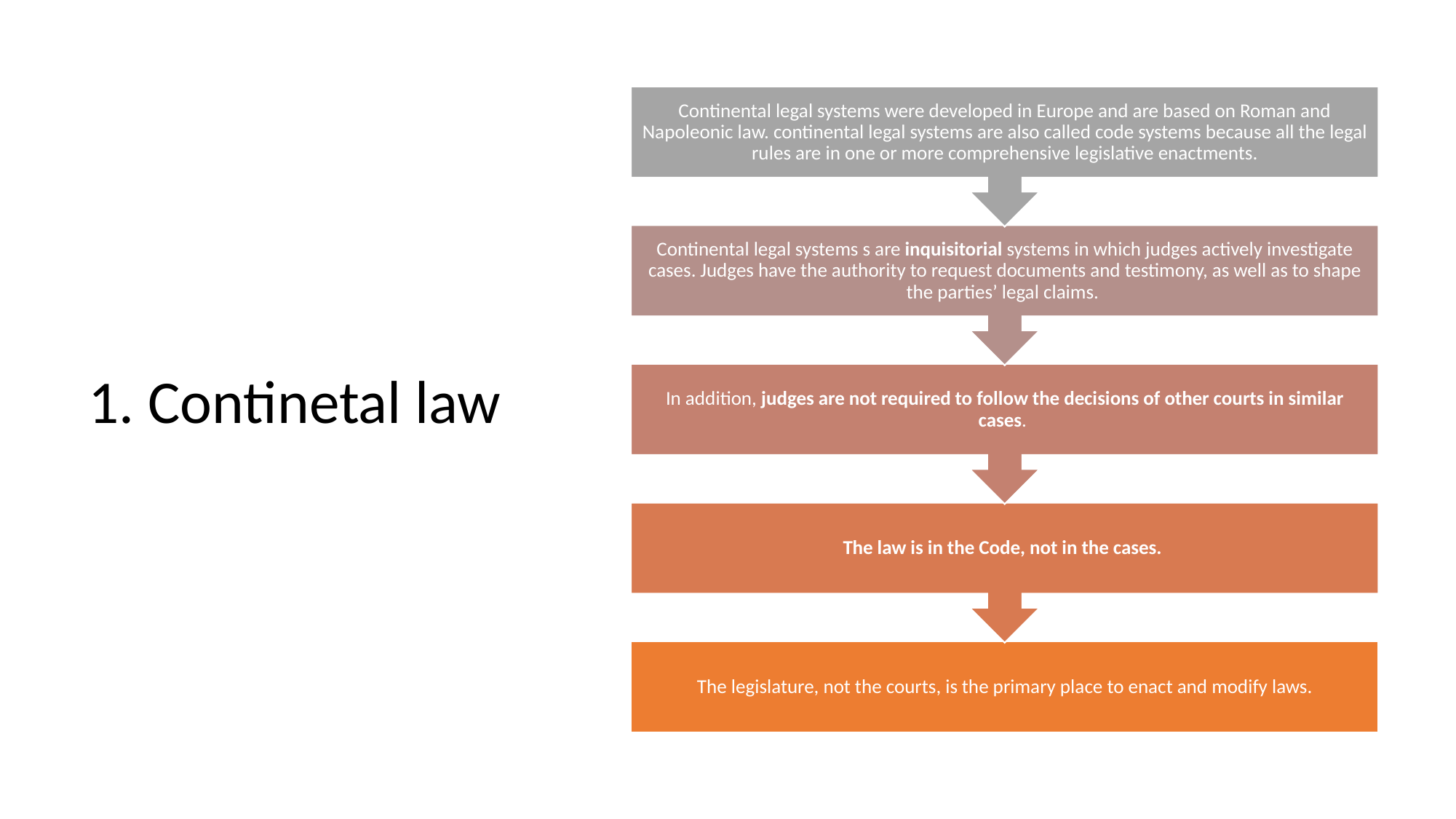

# 1. Continetal law
The legislature, not the courts, is the primary place to enact and modify laws.
The law is in the Code, not in the cases.
In addition, judges are not required to follow the decisions of other courts in similar cases.
Continental legal systems s are inquisitorial systems in which judges actively investigate cases. Judges have the authority to request documents and testimony, as well as to shape the parties’ legal claims.
Continental legal systems were developed in Europe and are based on Roman and Napoleonic law. continental legal systems are also called code systems because all the legal rules are in one or more comprehensive legislative enactments.